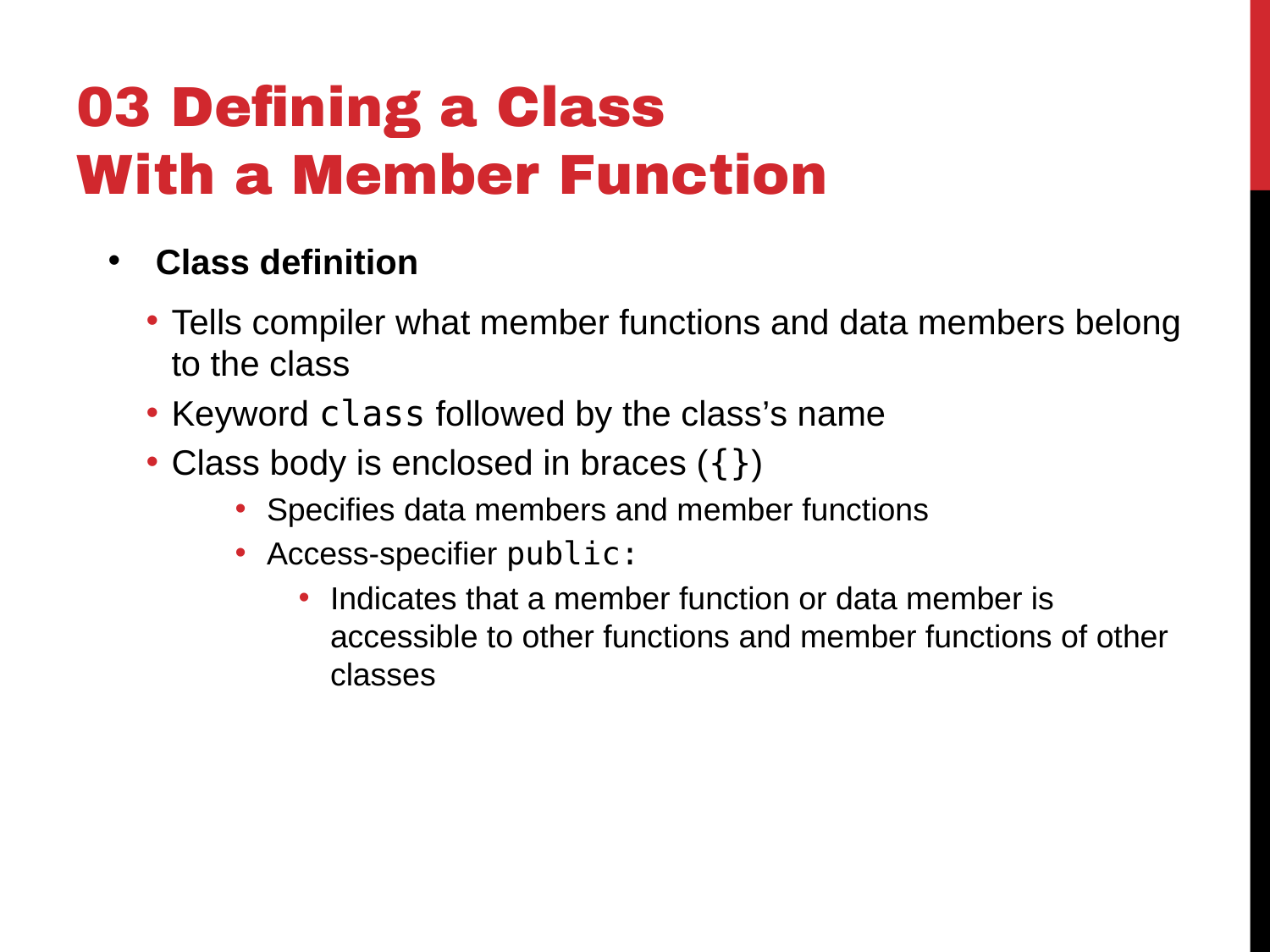

# 03 Defining a Class With a Member Function
Class definition
Tells compiler what member functions and data members belong to the class
Keyword class followed by the class’s name
Class body is enclosed in braces ({})
Specifies data members and member functions
Access-specifier public:
Indicates that a member function or data member is accessible to other functions and member functions of other classes